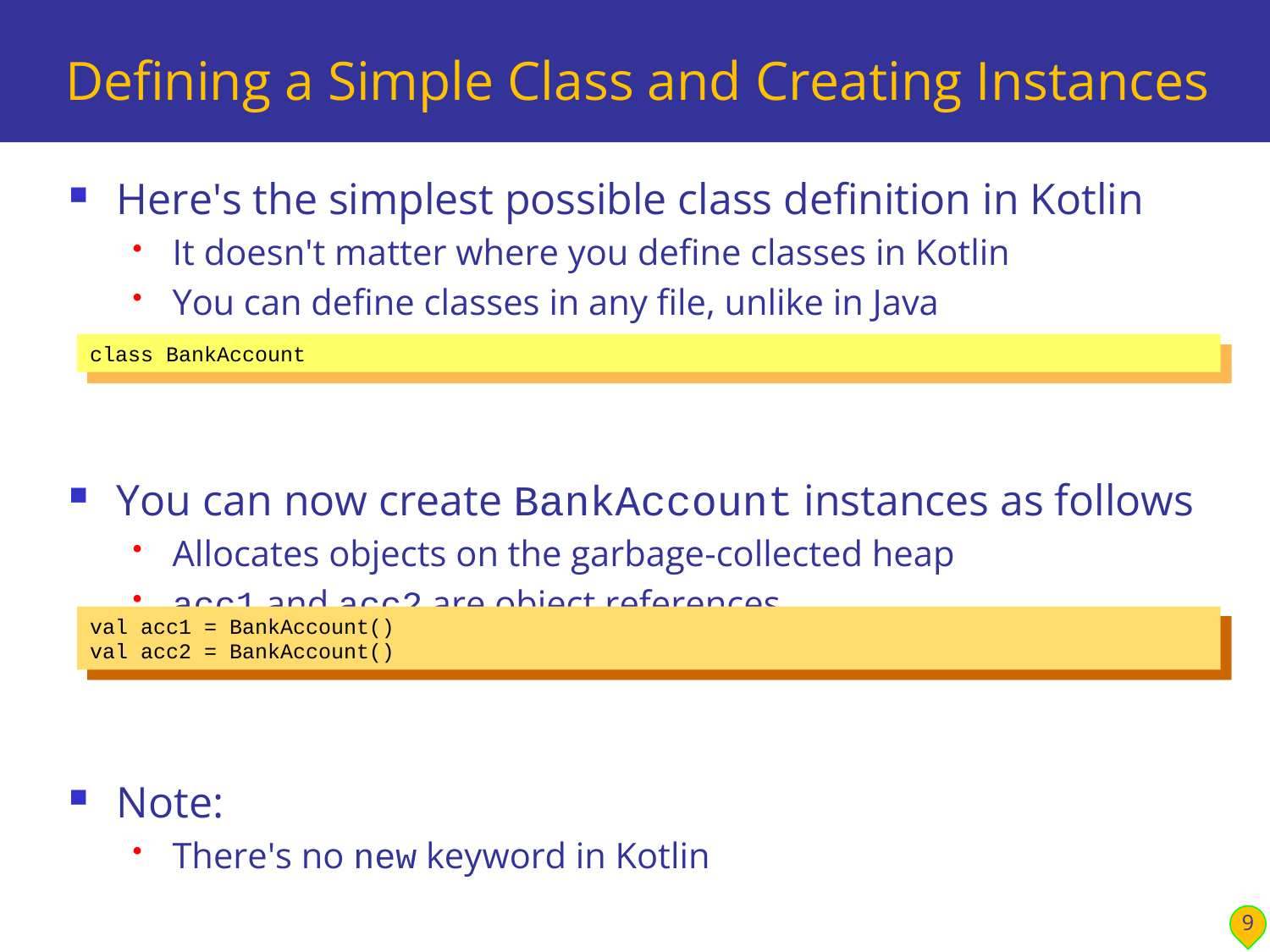

# Defining a Simple Class and Creating Instances
Here's the simplest possible class definition in Kotlin
It doesn't matter where you define classes in Kotlin
You can define classes in any file, unlike in Java

You can now create BankAccount instances as follows
Allocates objects on the garbage-collected heap
acc1 and acc2 are object references

Note:
There's no new keyword in Kotlin

class BankAccount
val acc1 = BankAccount()
val acc2 = BankAccount()
9